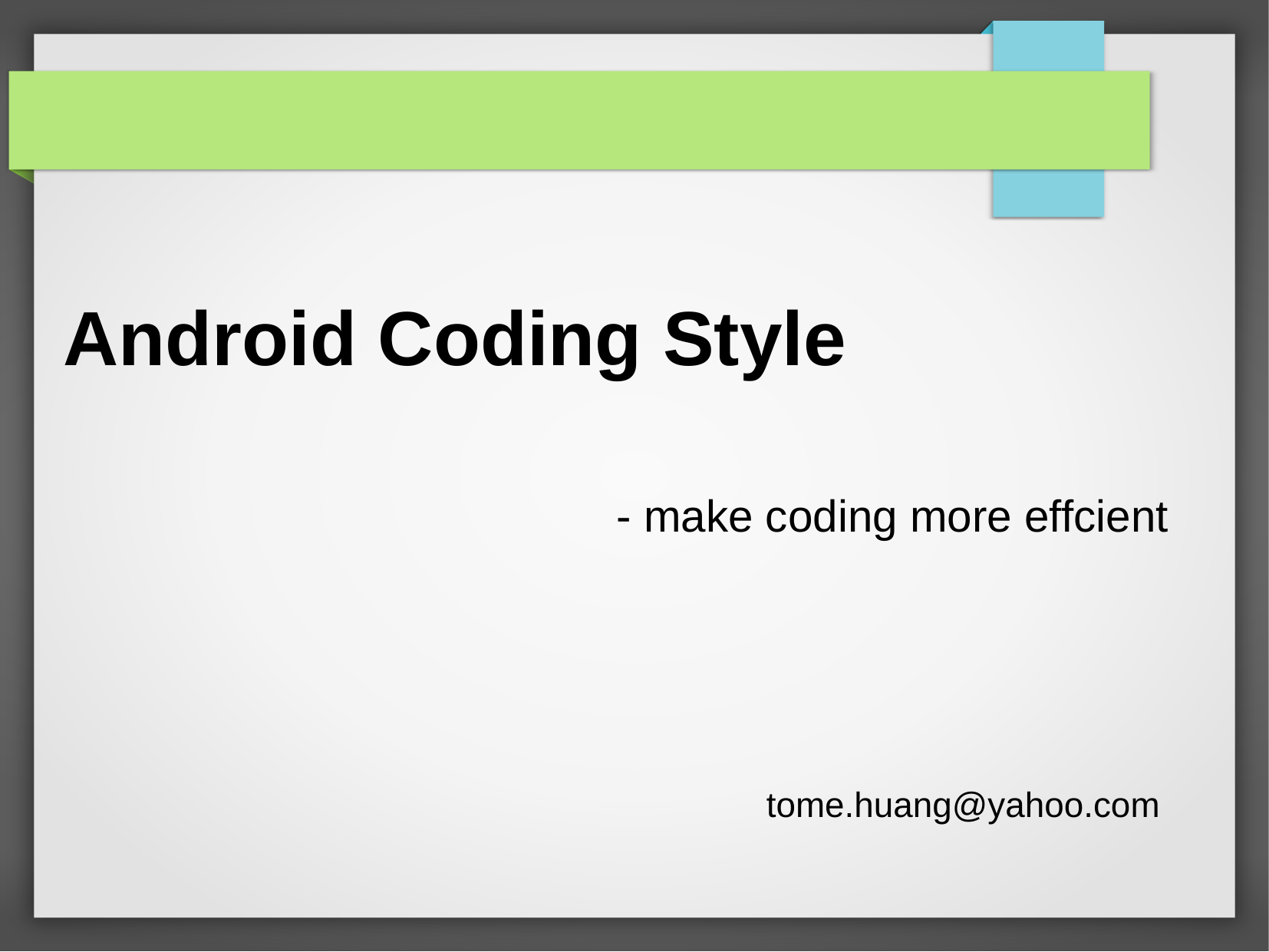

Android Coding Style

- make coding more effcient
tome.huang@yahoo.com